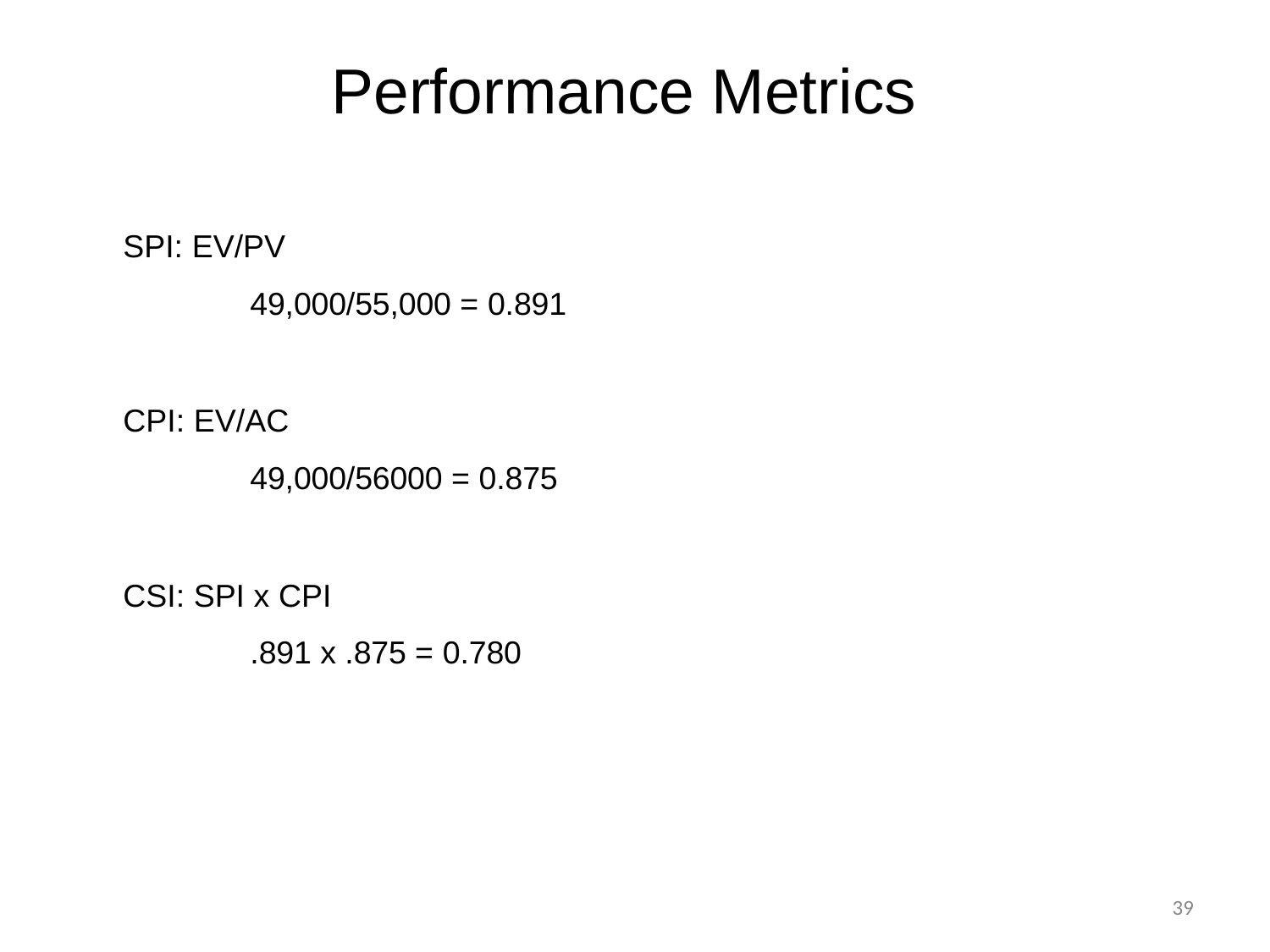

# Performance Metrics
SPI: EV/PV
49,000/55,000 = 0.891

CPI: EV/AC
49,000/56000 = 0.875

CSI: SPI x CPI
.891 x .875 = 0.780
39